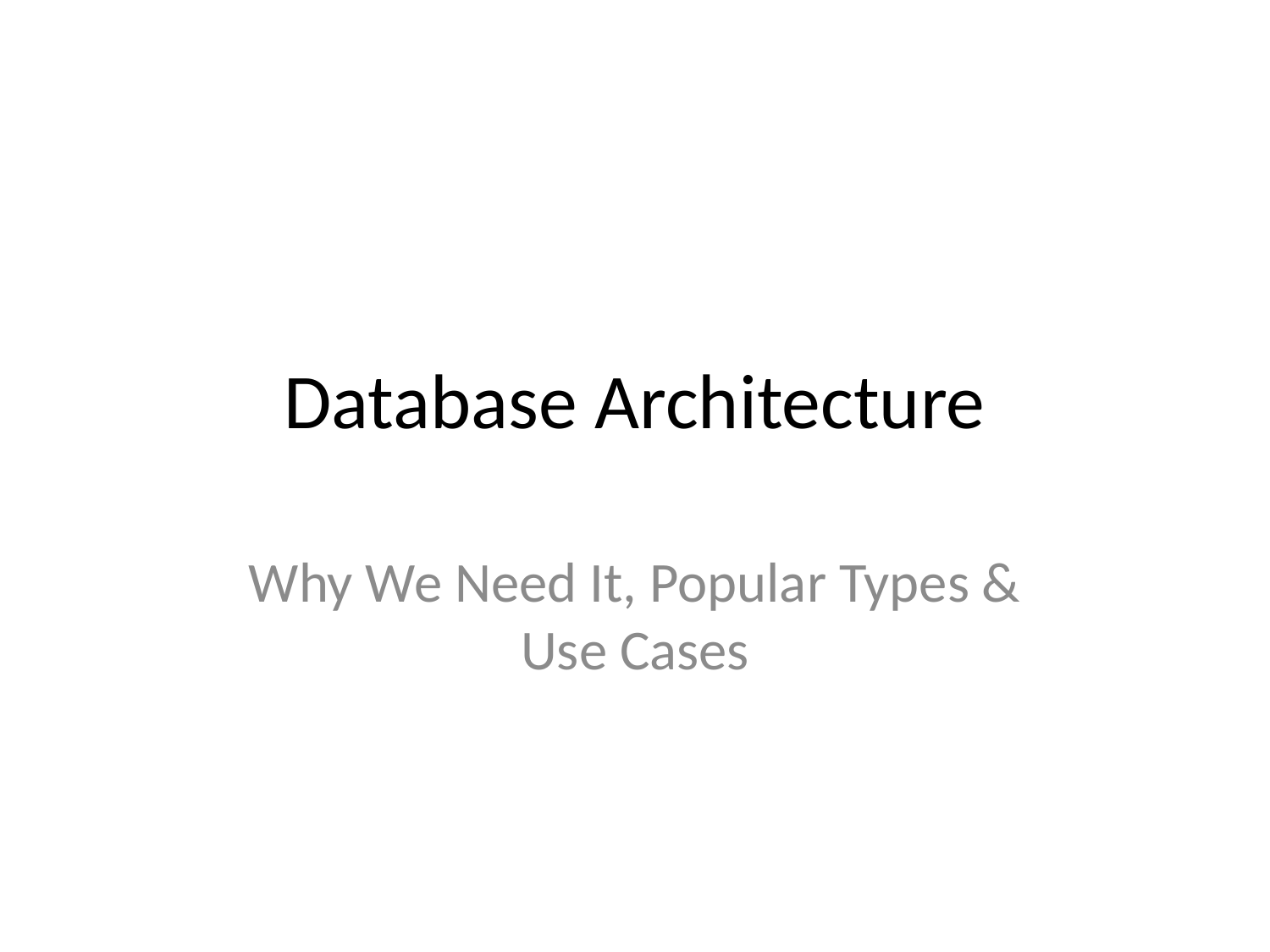

# Database Architecture
Why We Need It, Popular Types & Use Cases